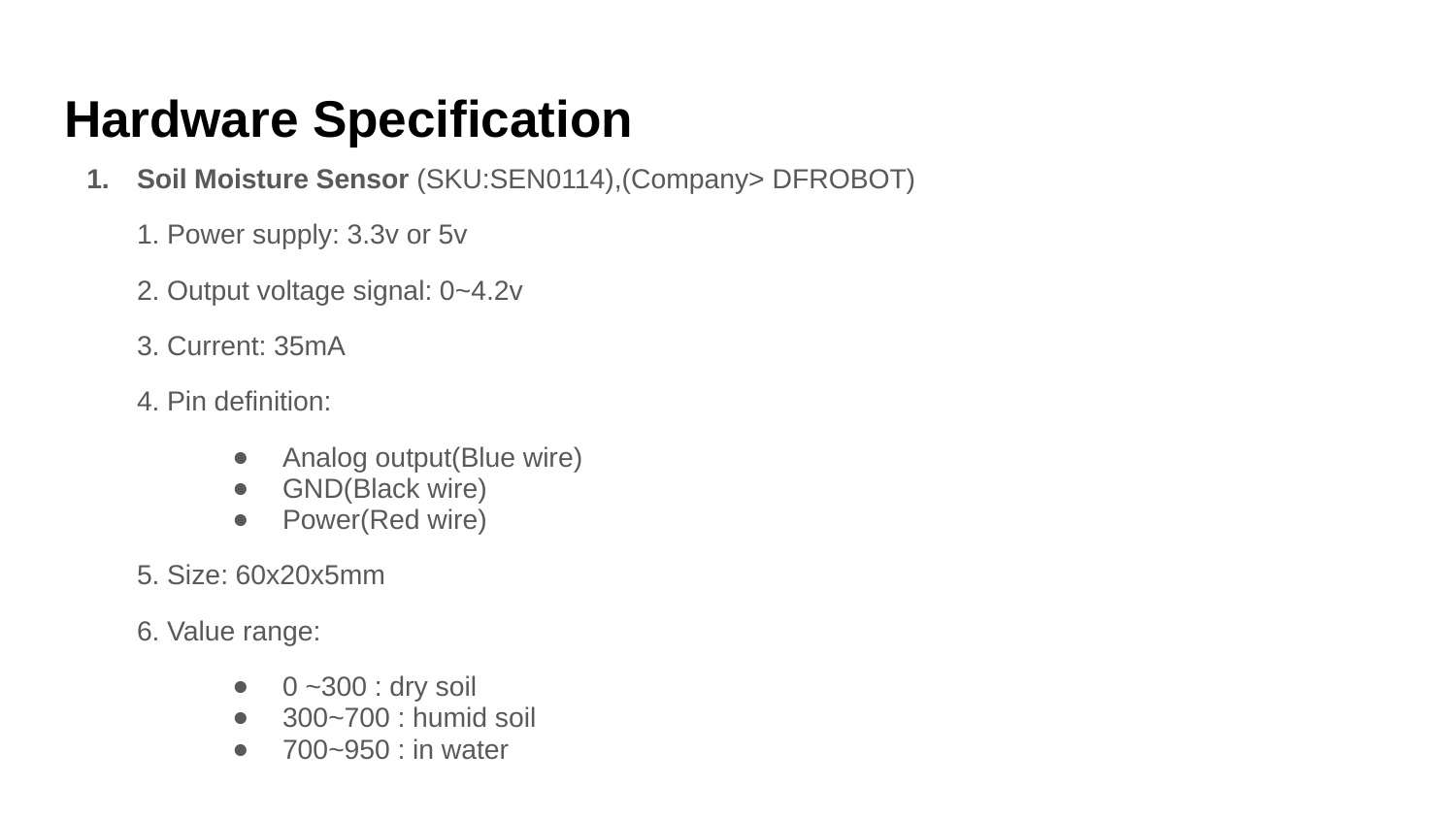

# Hardware Specification
Soil Moisture Sensor (SKU:SEN0114),(Company> DFROBOT)
1. Power supply: 3.3v or 5v
2. Output voltage signal: 0~4.2v
3. Current: 35mA
4. Pin definition:
Analog output(Blue wire)
GND(Black wire)
Power(Red wire)
5. Size: 60x20x5mm
6. Value range:
0 ~300 : dry soil
300~700 : humid soil
700~950 : in water